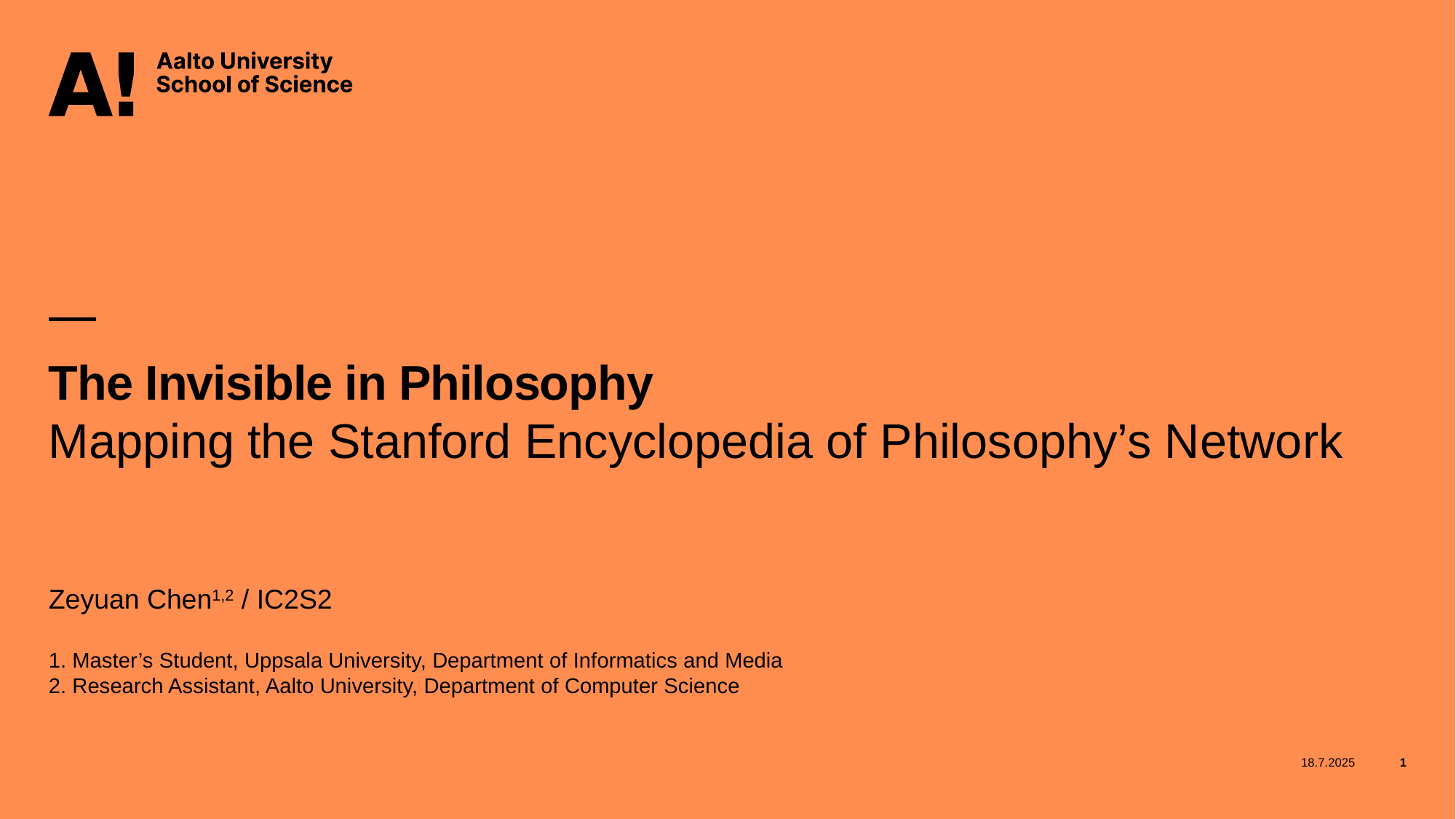

# The Invisible in Philosophy
Mapping the Stanford Encyclopedia of Philosophy’s Network
Zeyuan Chen1,2 / IC2S2

1. Master’s Student, Uppsala University, Department of Informatics and Media
2. Research Assistant, Aalto University, Department of Computer Science
18.7.2025
1